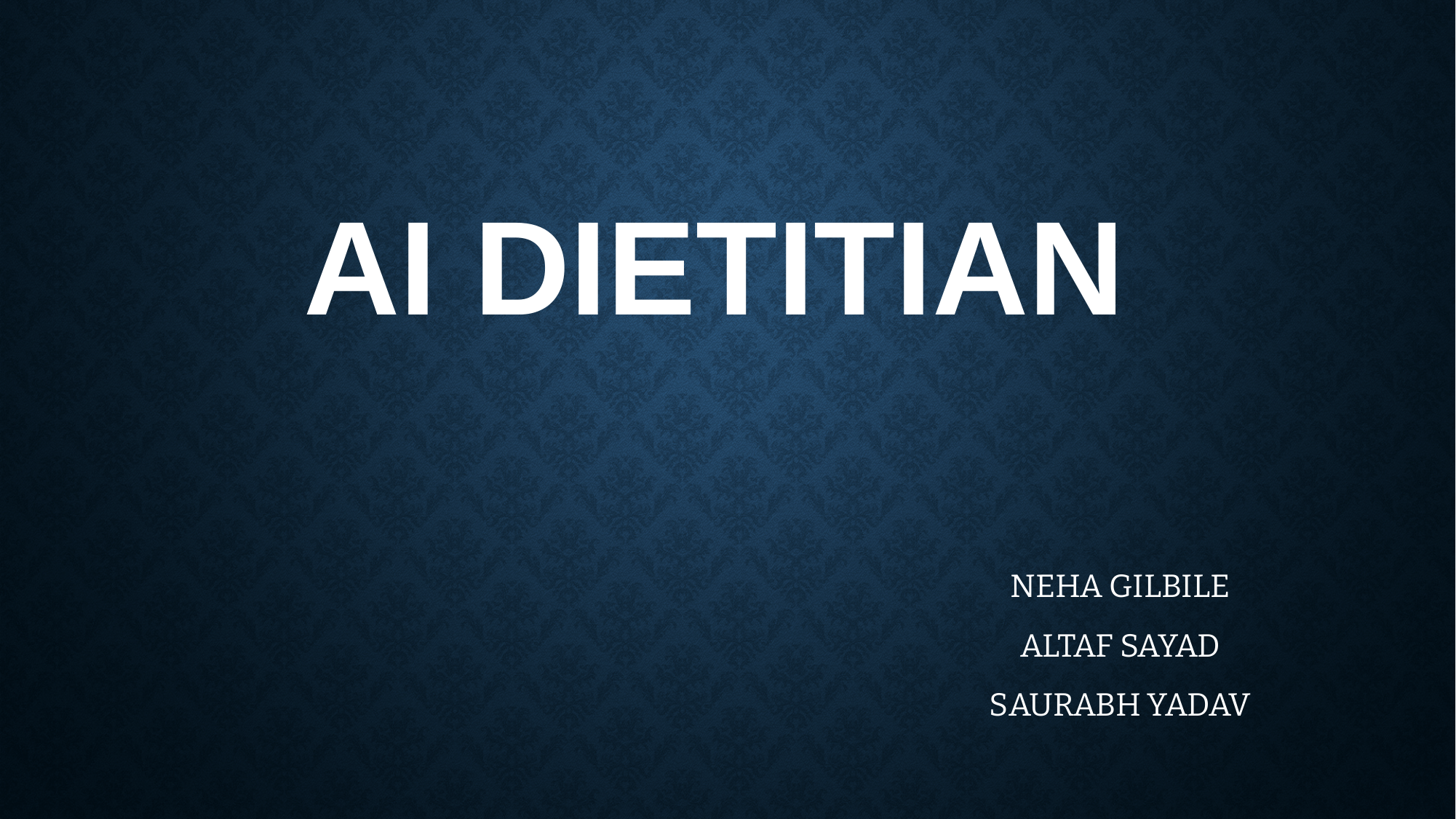

# AI DIETITIAN
NEHA GILBILE
ALTAF SAYAD
SAURABH YADAV